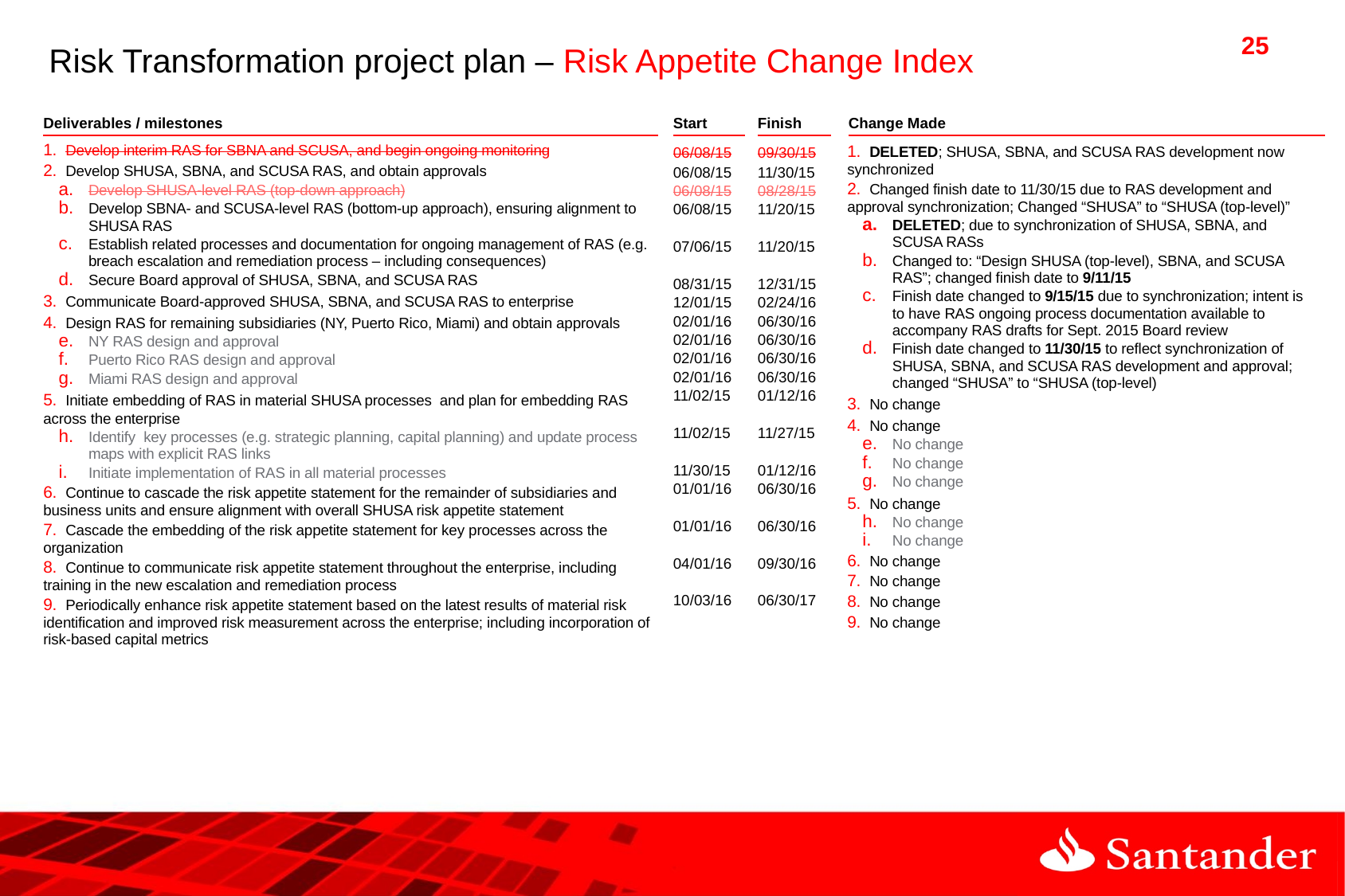

# Risk Transformation project plan – Risk Appetite Change Index
Change Made
Deliverables / milestones
Start
Finish
1.  Develop interim RAS for SBNA and SCUSA, and begin ongoing monitoring
2.  Develop SHUSA, SBNA, and SCUSA RAS, and obtain approvals
Develop SHUSA-level RAS (top-down approach)
Develop SBNA- and SCUSA-level RAS (bottom-up approach), ensuring alignment to SHUSA RAS
Establish related processes and documentation for ongoing management of RAS (e.g. breach escalation and remediation process – including consequences)
Secure Board approval of SHUSA, SBNA, and SCUSA RAS
3.  Communicate Board-approved SHUSA, SBNA, and SCUSA RAS to enterprise
4.  Design RAS for remaining subsidiaries (NY, Puerto Rico, Miami) and obtain approvals
NY RAS design and approval
Puerto Rico RAS design and approval
Miami RAS design and approval
5.  Initiate embedding of RAS in material SHUSA processes  and plan for embedding RAS across the enterprise
Identify  key processes (e.g. strategic planning, capital planning) and update process maps with explicit RAS links
Initiate implementation of RAS in all material processes
6.  Continue to cascade the risk appetite statement for the remainder of subsidiaries and business units and ensure alignment with overall SHUSA risk appetite statement
7.  Cascade the embedding of the risk appetite statement for key processes across the organization
8.  Continue to communicate risk appetite statement throughout the enterprise, including training in the new escalation and remediation process
9.  Periodically enhance risk appetite statement based on the latest results of material risk identification and improved risk measurement across the enterprise; including incorporation of risk-based capital metrics
1.  DELETED; SHUSA, SBNA, and SCUSA RAS development now synchronized
2.  Changed finish date to 11/30/15 due to RAS development and approval synchronization; Changed “SHUSA” to “SHUSA (top-level)”
DELETED; due to synchronization of SHUSA, SBNA, and SCUSA RASs
Changed to: “Design SHUSA (top-level), SBNA, and SCUSA RAS”; changed finish date to 9/11/15
Finish date changed to 9/15/15 due to synchronization; intent is to have RAS ongoing process documentation available to accompany RAS drafts for Sept. 2015 Board review
Finish date changed to 11/30/15 to reflect synchronization of SHUSA, SBNA, and SCUSA RAS development and approval; changed “SHUSA” to “SHUSA (top-level)
3.  No change
4.  No change
No change
No change
No change
5.  No change
No change
No change
6.  No change
7.  No change
8.  No change
9.  No change
06/08/15
06/08/15
06/08/15
06/08/15

07/06/15

08/31/15
12/01/15
02/01/16
02/01/16
02/01/16
02/01/16
11/02/15

11/02/15

11/30/15
01/01/16

01/01/16

04/01/16

10/03/16
09/30/15
11/30/15
08/28/15
11/20/15

11/20/15

12/31/15
02/24/16
06/30/16
06/30/16
06/30/16
06/30/16
01/12/16

11/27/15

01/12/16
06/30/16

06/30/16

09/30/16

06/30/17